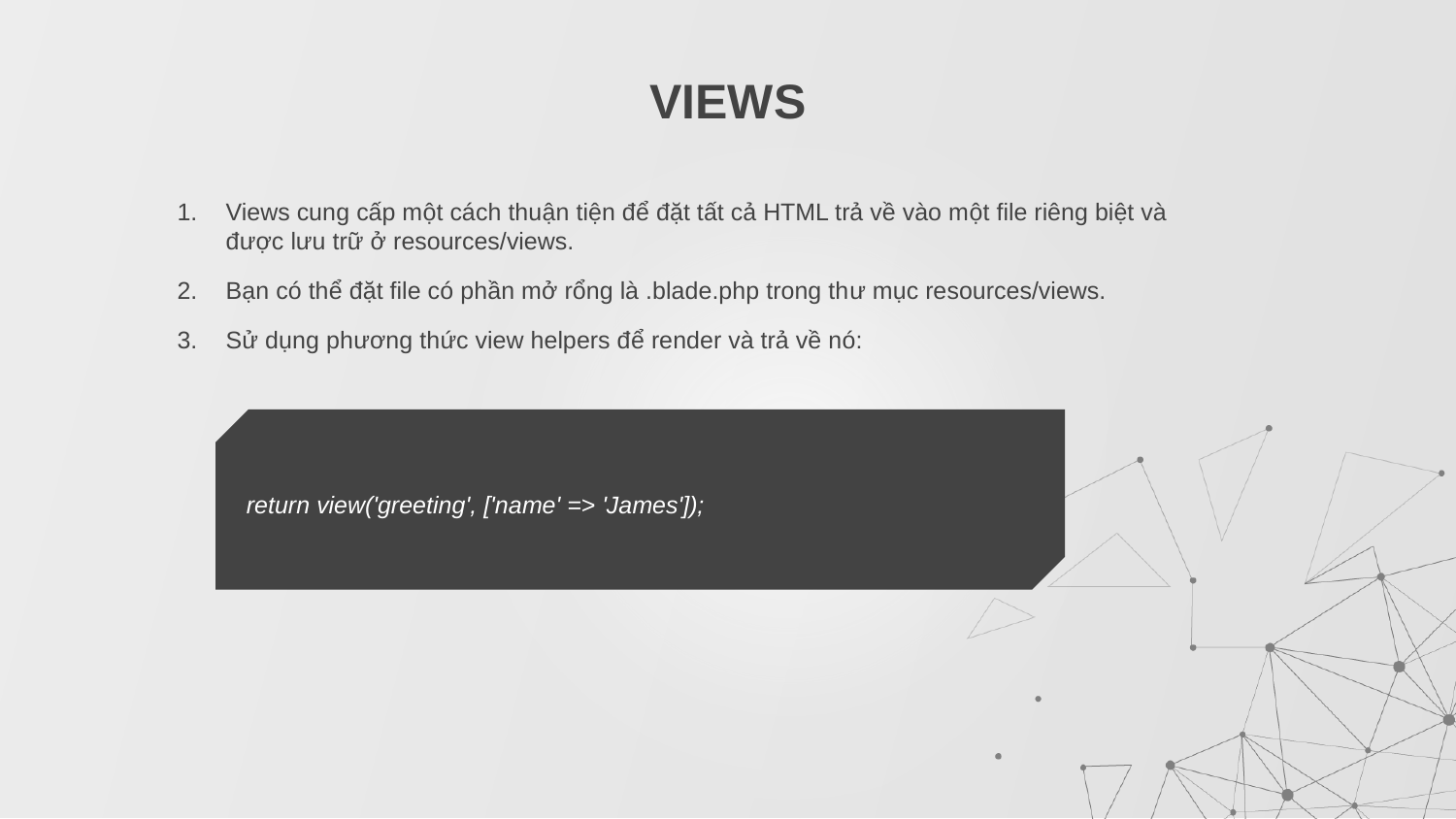

# VIEWS
Views cung cấp một cách thuận tiện để đặt tất cả HTML trả về vào một file riêng biệt và được lưu trữ ở resources/views.
Bạn có thể đặt file có phần mở rổng là .blade.php trong thư mục resources/views.
Sử dụng phương thức view helpers để render và trả về nó:
return view('greeting', ['name' => 'James']);